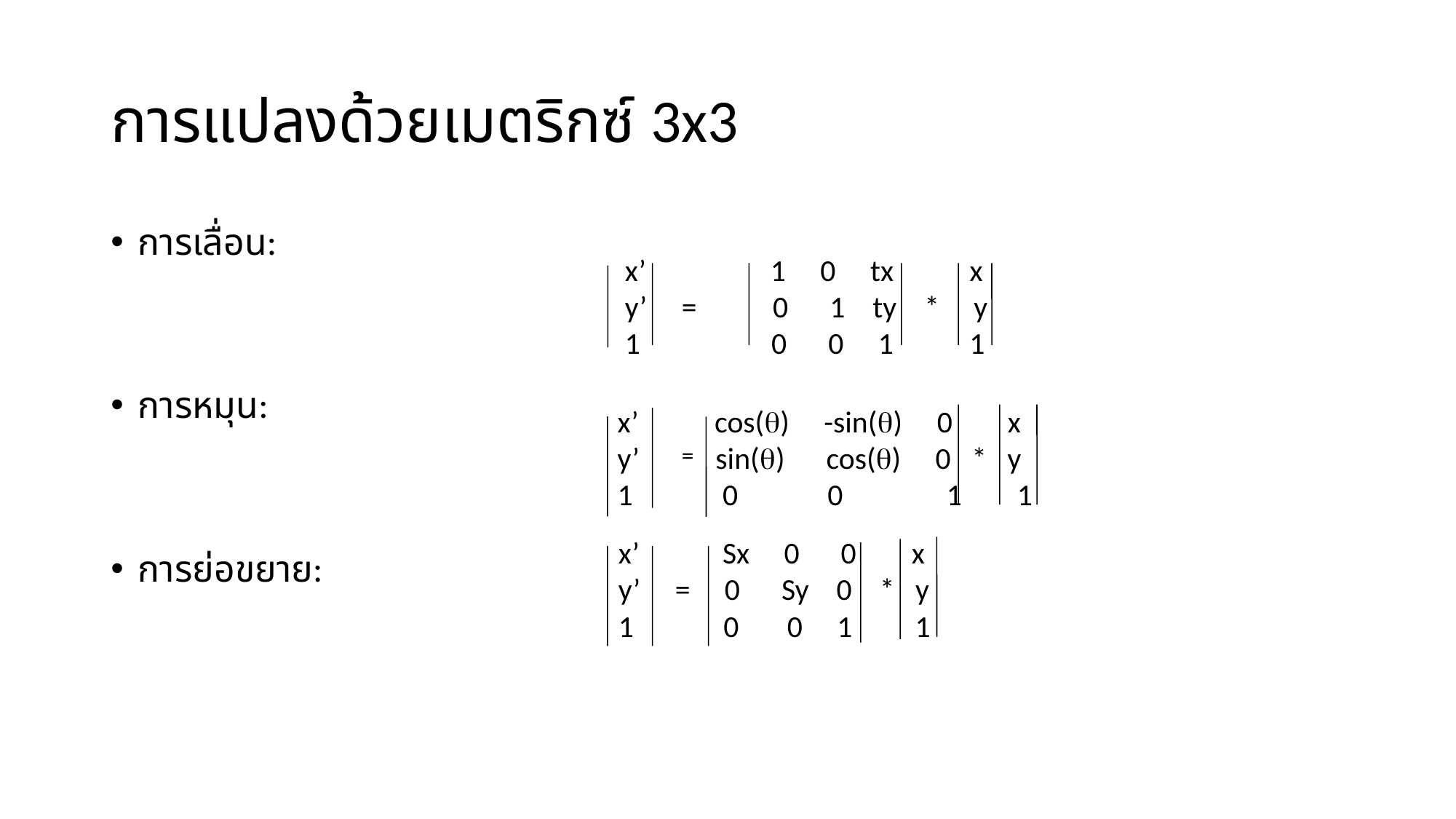

# การแปลงด้วยเมตริกซ์ 3x3
การเลื่อน:

การหมุน:

การย่อขยาย:

x’                  1     0     tx           x
y’     =           0      1    ty    *     y
1                   0      0     1           1

x’           cos(θ)     -sin(θ)     0        x
y’           sin(θ)      cos(θ)     0   *   y
1             0             0               1        1

=
x’            Sx     0      0        x
y’     =     0      Sy    0    *   y
1             0       0     1         1